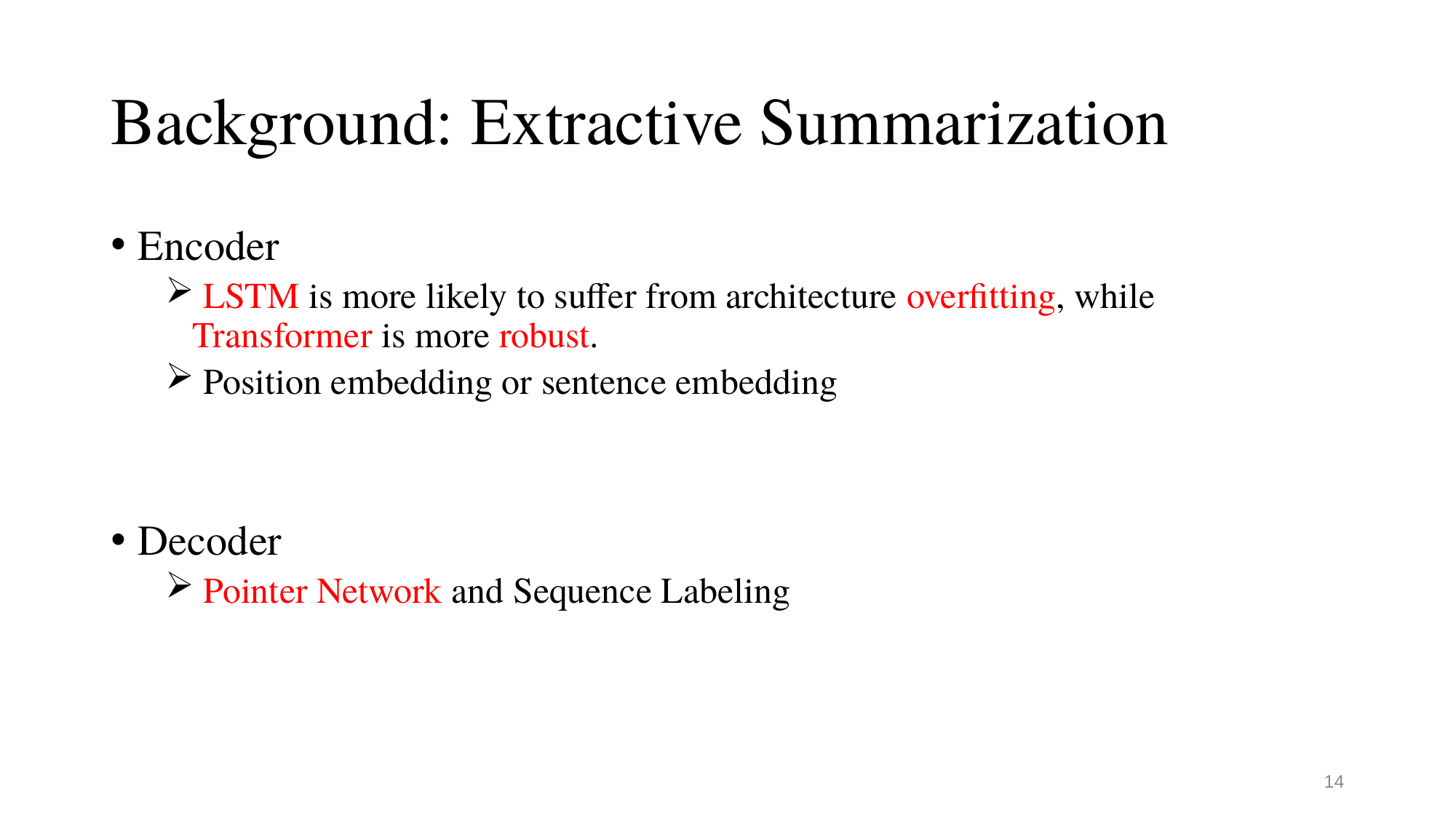

# Background: Extractive Summarization
Encoder
 LSTM is more likely to suffer from architecture overfitting, while   Transformer is more robust.
 Position embedding or sentence embedding
Decoder
 Pointer Network and Sequence Labeling

14